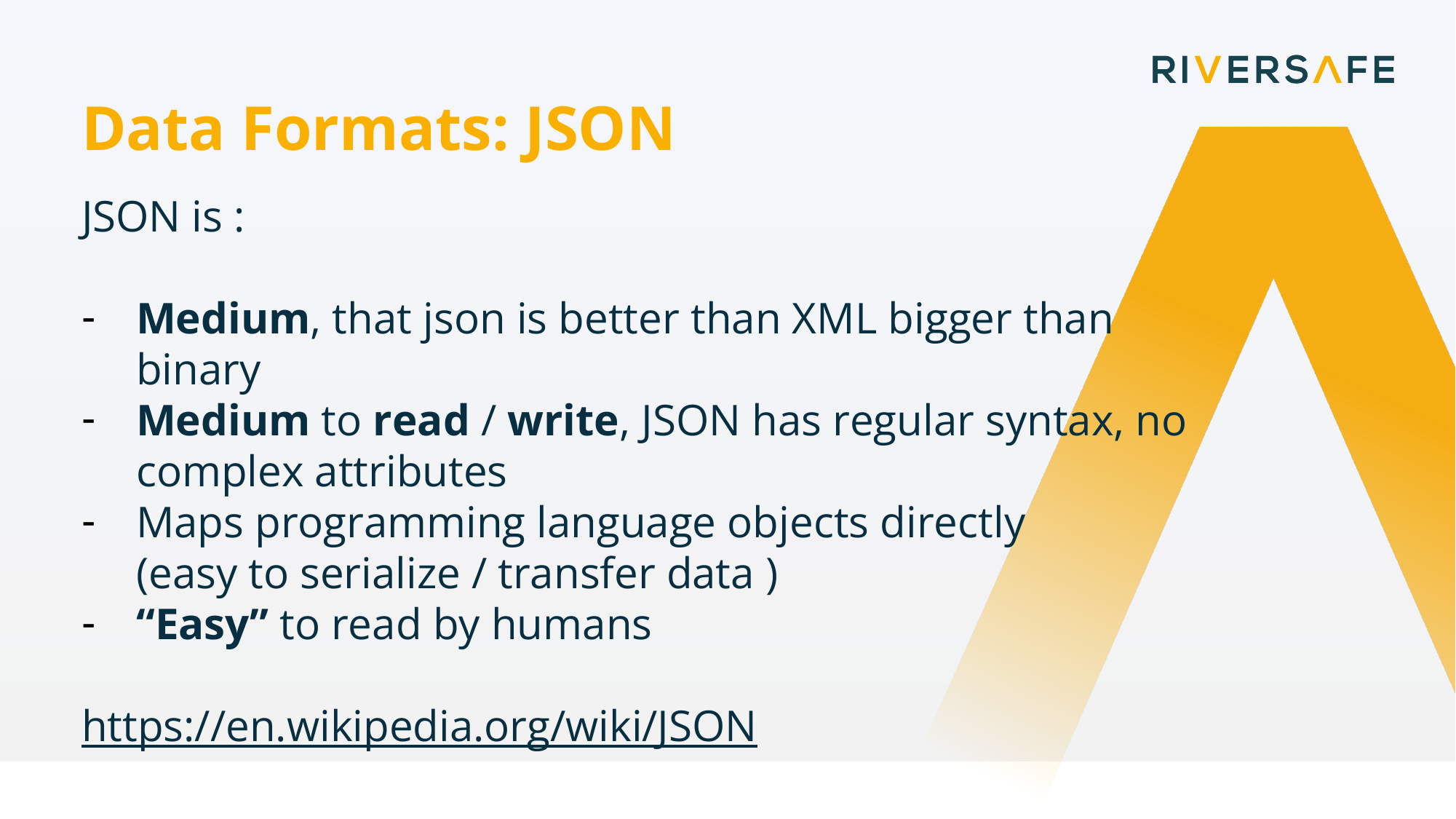

Data Formats: JSON
JSON is :

Medium, that json is better than XML bigger than binary
Medium to read / write, JSON has regular syntax, no complex attributes
Maps programming language objects directly
(easy to serialize / transfer data )
“Easy” to read by humans
https://en.wikipedia.org/wiki/JSON